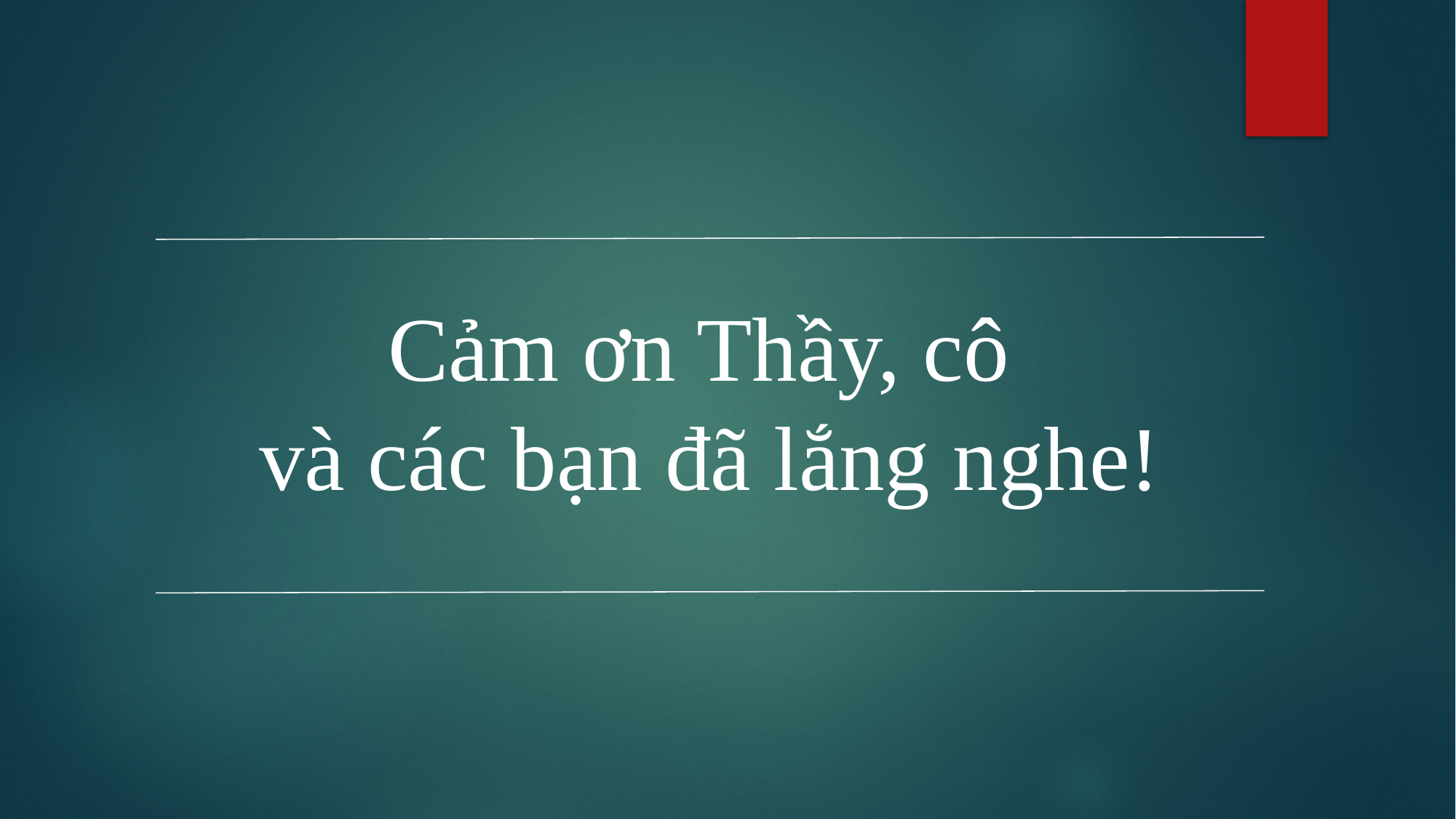

Cảm ơn Thầy, cô
và các bạn đã lắng nghe!